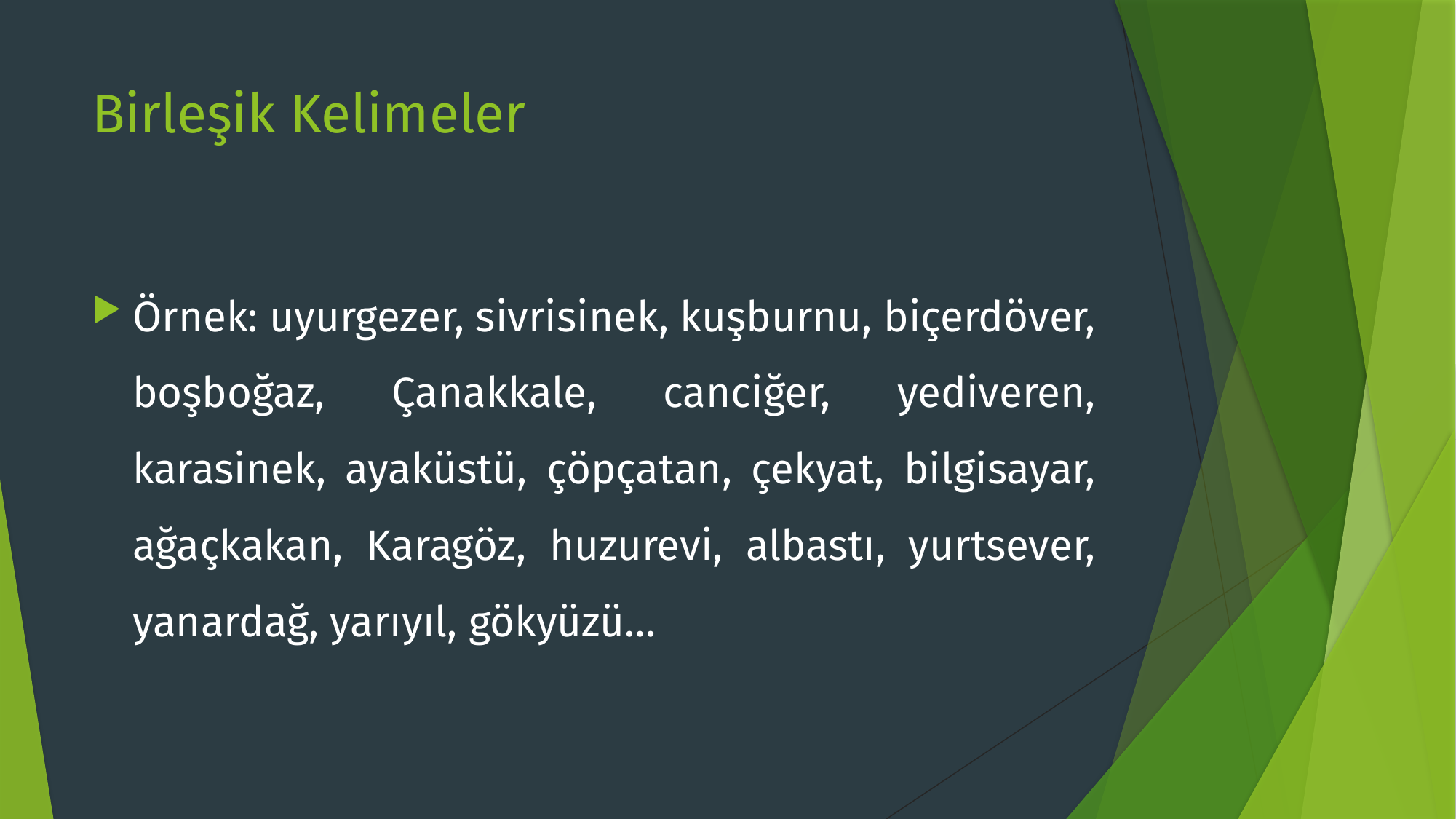

# Birleşik Kelimeler
Örnek: uyurgezer, sivrisinek, kuşburnu, biçerdöver, boşboğaz, Çanakkale, canciğer, yediveren, karasinek, ayaküstü, çöpçatan, çekyat, bilgisayar, ağaçkakan, Karagöz, huzurevi, albastı, yurtsever, yanardağ, yarıyıl, gökyüzü…